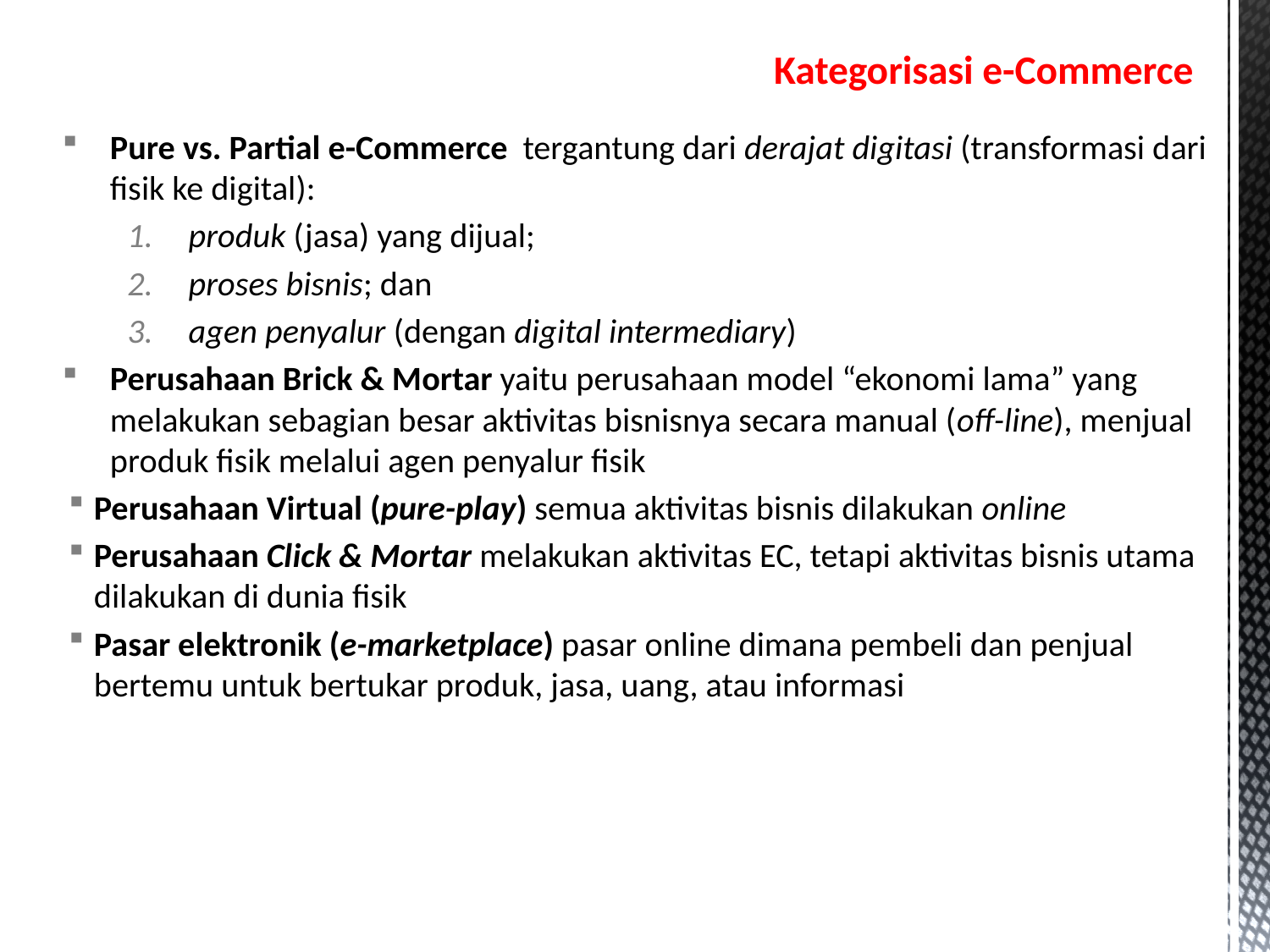

# Kategorisasi e-Commerce
Pure vs. Partial e-Commerce  tergantung dari derajat digitasi (transformasi dari fisik ke digital):
produk (jasa) yang dijual;
proses bisnis; dan
agen penyalur (dengan digital intermediary)
Perusahaan Brick & Mortar yaitu perusahaan model “ekonomi lama” yang melakukan sebagian besar aktivitas bisnisnya secara manual (off-line), menjual produk fisik melalui agen penyalur fisik
Perusahaan Virtual (pure-play) semua aktivitas bisnis dilakukan online
Perusahaan Click & Mortar melakukan aktivitas EC, tetapi aktivitas bisnis utama dilakukan di dunia fisik
Pasar elektronik (e-marketplace) pasar online dimana pembeli dan penjual bertemu untuk bertukar produk, jasa, uang, atau informasi